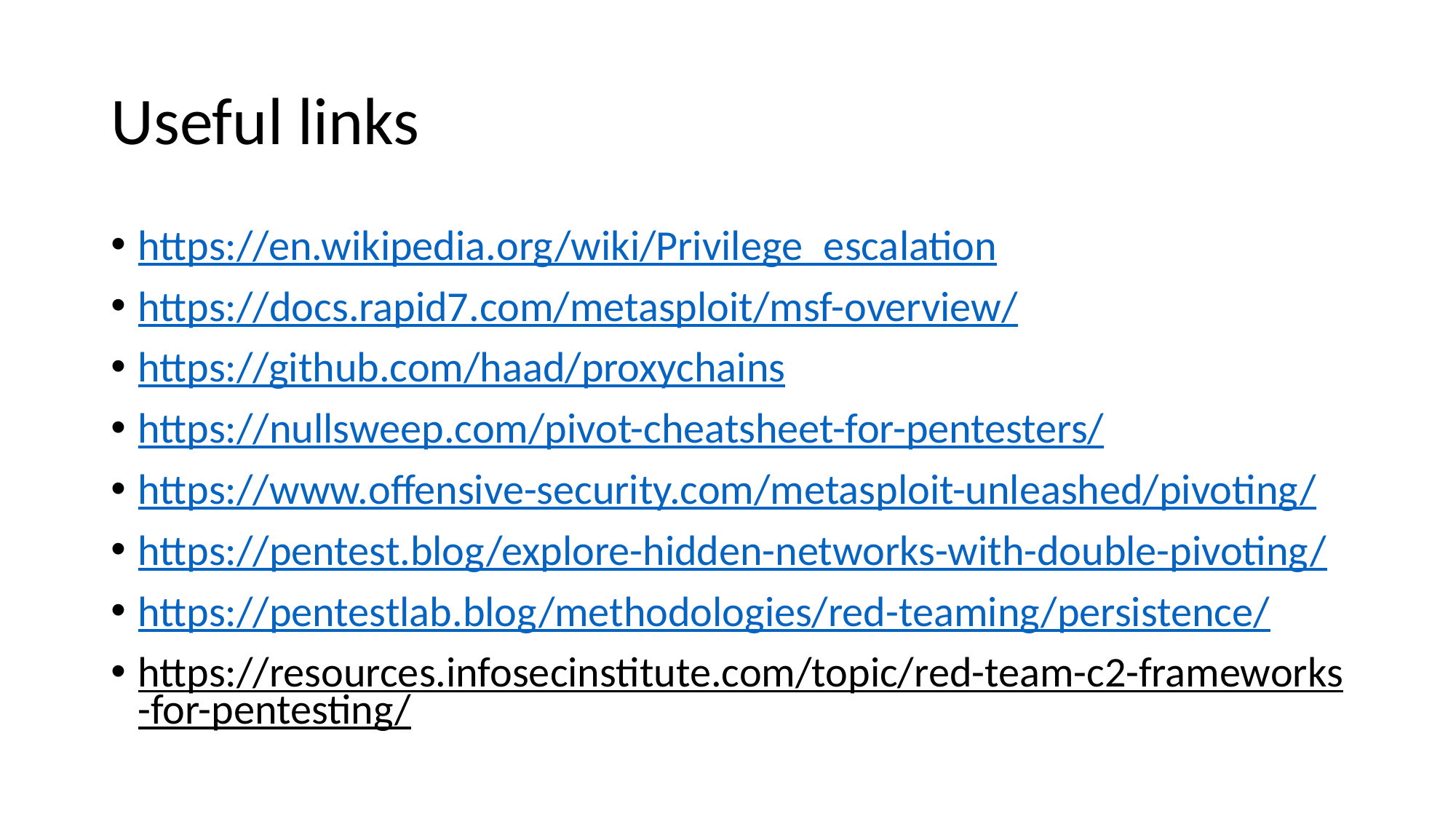

# Useful links
https://en.wikipedia.org/wiki/Privilege_escalation
https://docs.rapid7.com/metasploit/msf-overview/
https://github.com/haad/proxychains
https://nullsweep.com/pivot-cheatsheet-for-pentesters/
https://www.offensive-security.com/metasploit-unleashed/pivoting/
https://pentest.blog/explore-hidden-networks-with-double-pivoting/
https://pentestlab.blog/methodologies/red-teaming/persistence/
https://resources.infosecinstitute.com/topic/red-team-c2-frameworks-for-pentesting/